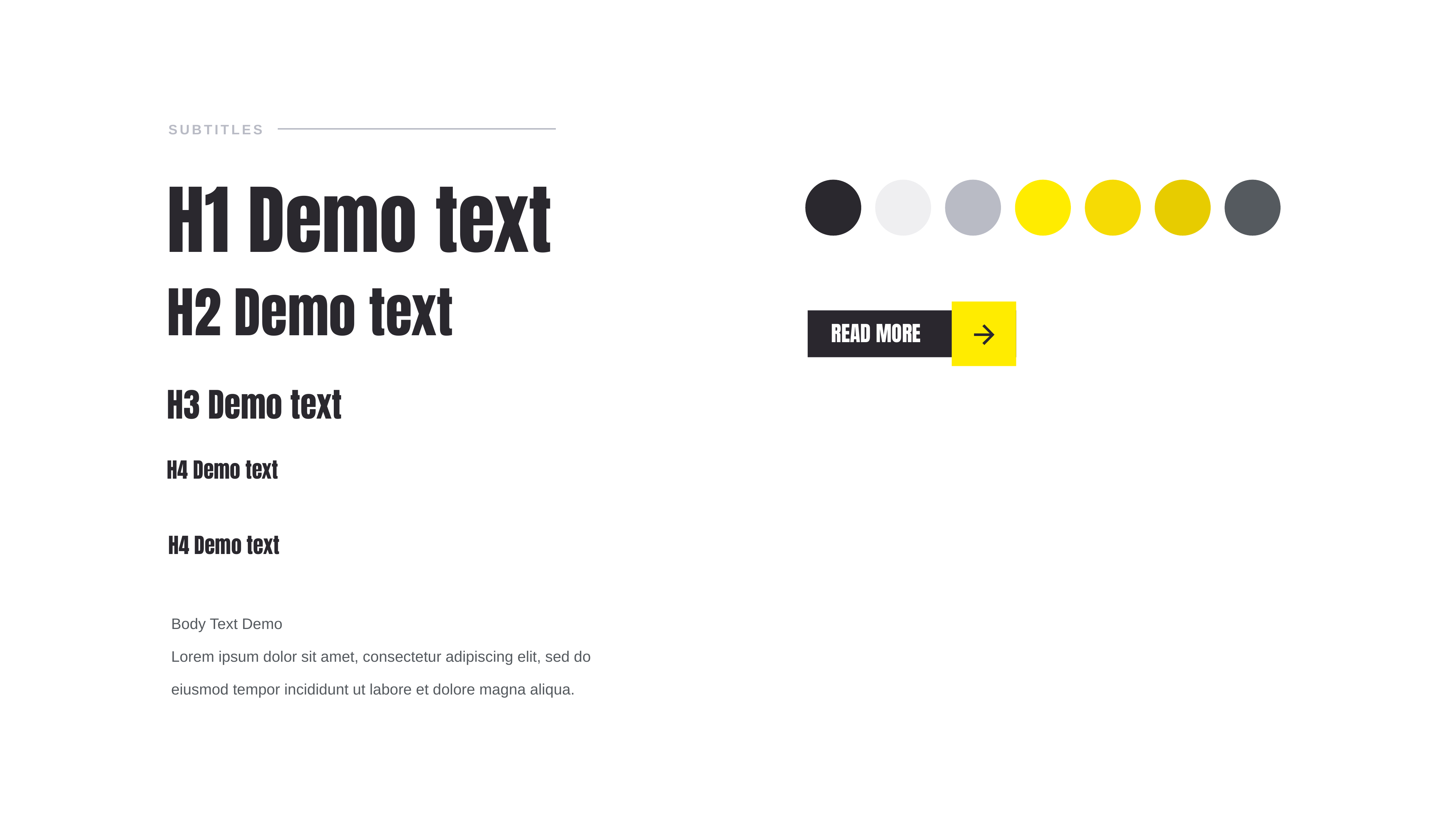

SUBTITLES
H1 Demo text

H2 Demo text
READ MORE

H3 Demo text
H4 Demo text
H4 Demo text
Body Text Demo
Lorem ipsum dolor sit amet, consectetur adipiscing elit, sed do eiusmod tempor incididunt ut labore et dolore magna aliqua.